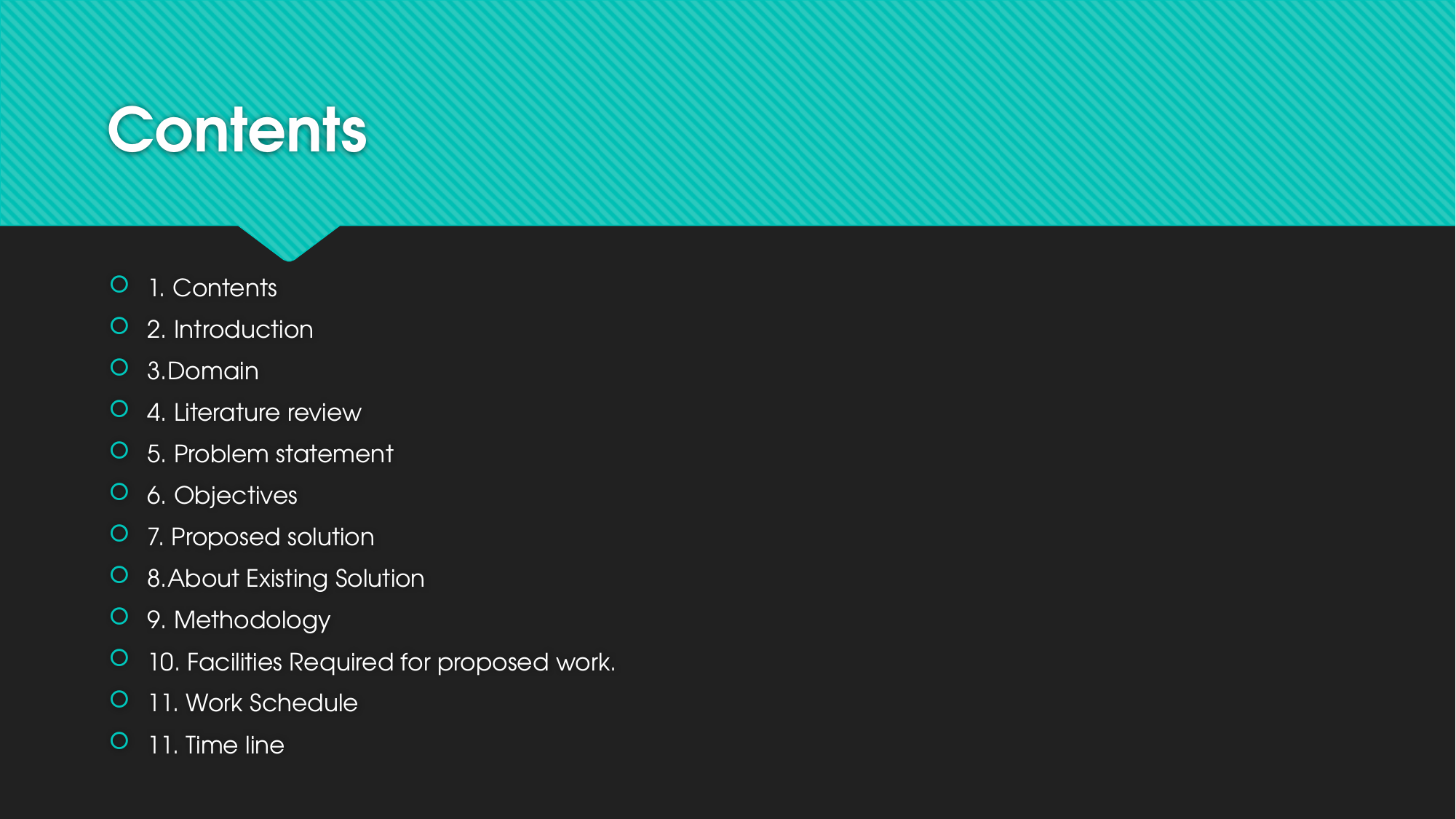

# Contents
1. Contents
2. Introduction
3.Domain
4. Literature review
5. Problem statement
6. Objectives
7. Proposed solution
8.About Existing Solution
9. Methodology
10. Facilities Required for proposed work.
11. Work Schedule
11. Time line